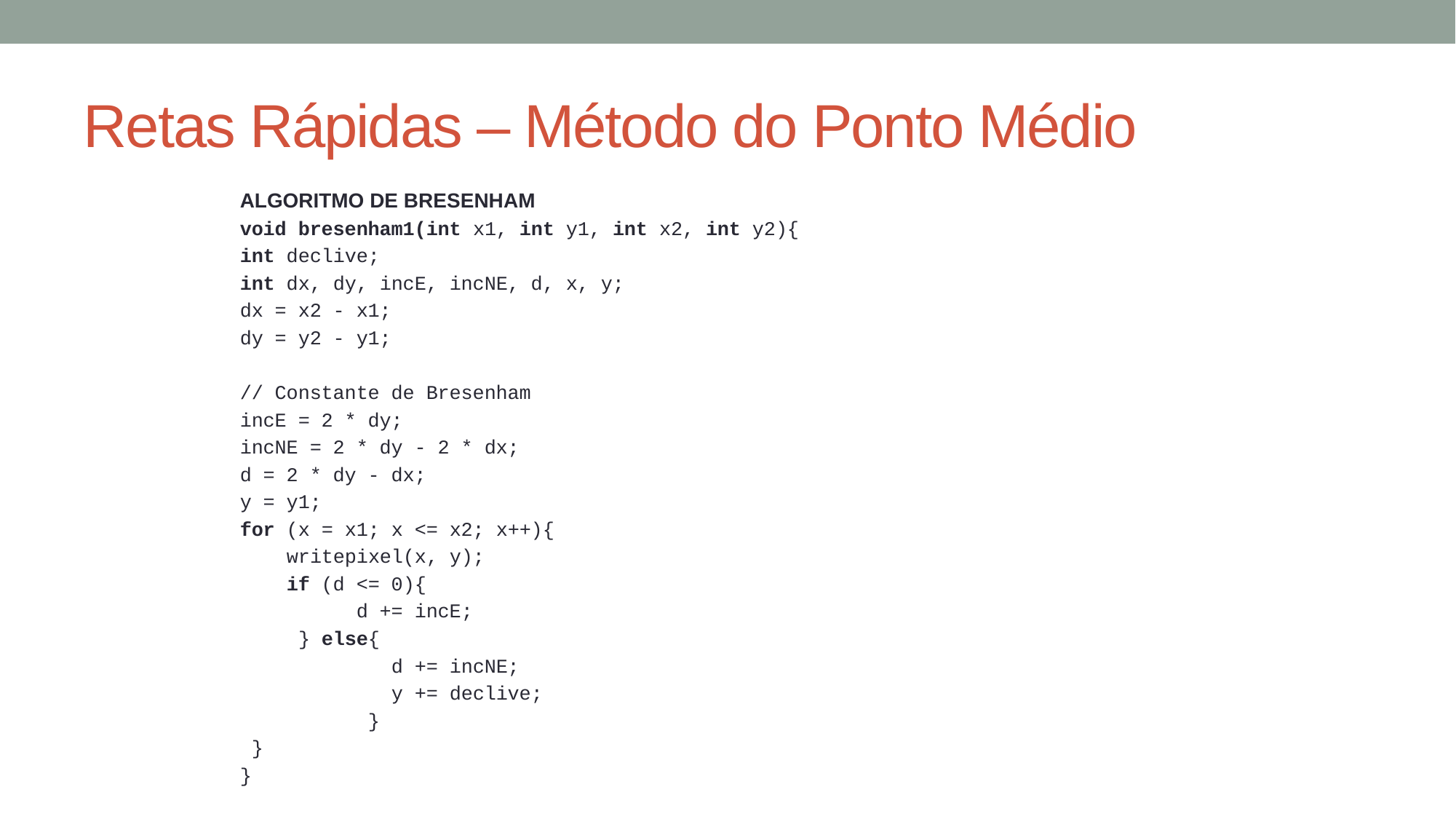

# Retas Rápidas – Método do Ponto Médio
ALGORITMO DE BRESENHAM
void bresenham1(int x1, int y1, int x2, int y2){
int declive;
int dx, dy, incE, incNE, d, x, y;
dx = x2 - x1;
dy = y2 - y1;

// Constante de Bresenham
incE = 2 * dy;
incNE = 2 * dy - 2 * dx;
d = 2 * dy - dx;
y = y1;
for (x = x1; x <= x2; x++){
    writepixel(x, y);
    if (d <= 0){
          d += incE;
     } else{
             d += incNE;
             y += declive;
           }
 }
}